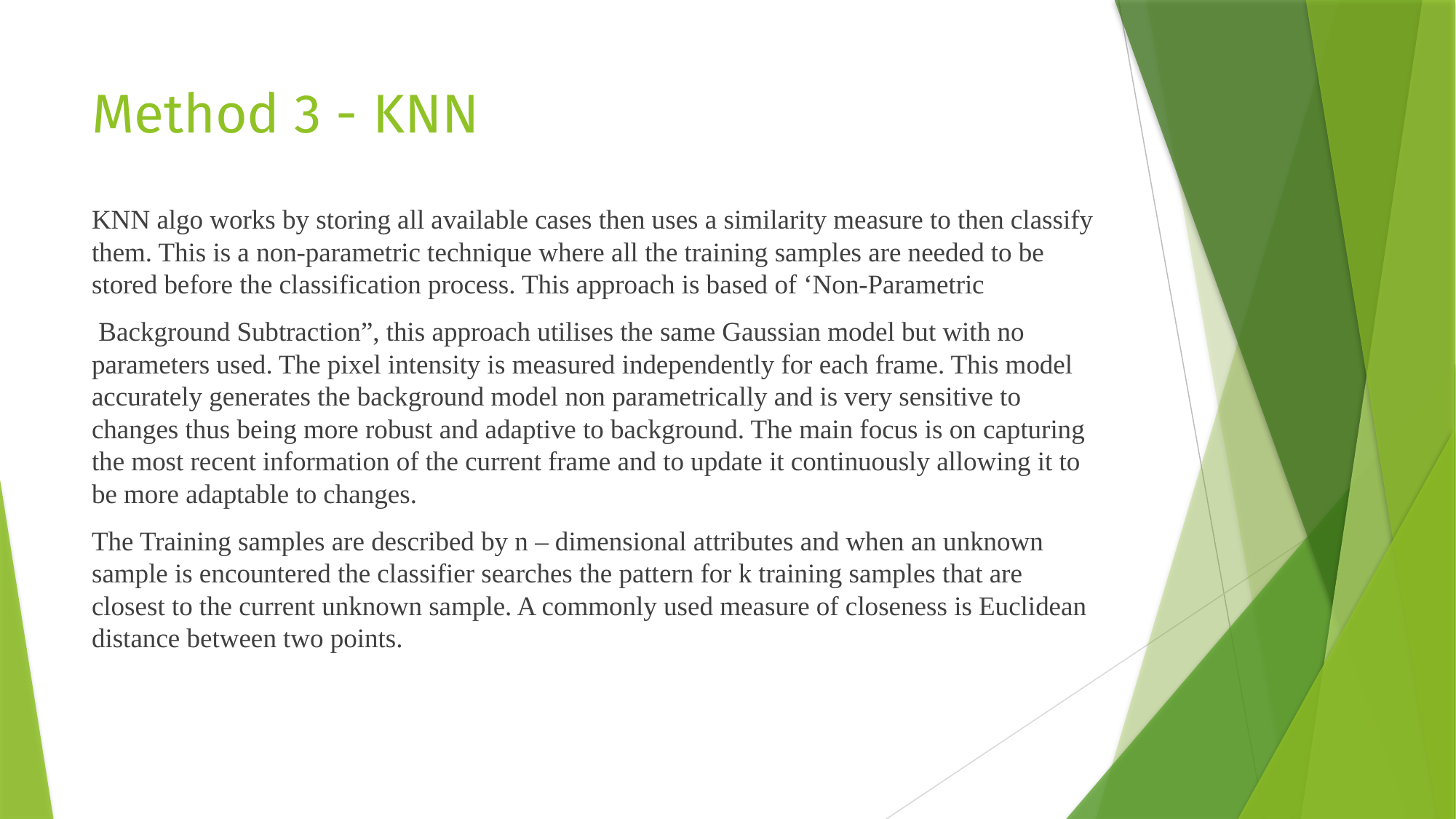

# Method 3 - KNN
KNN algo works by storing all available cases then uses a similarity measure to then classify them. This is a non-parametric technique where all the training samples are needed to be stored before the classification process. This approach is based of ‘Non-Parametric
 Background Subtraction”, this approach utilises the same Gaussian model but with no parameters used. The pixel intensity is measured independently for each frame. This model accurately generates the background model non parametrically and is very sensitive to changes thus being more robust and adaptive to background. The main focus is on capturing the most recent information of the current frame and to update it continuously allowing it to be more adaptable to changes.
The Training samples are described by n – dimensional attributes and when an unknown sample is encountered the classifier searches the pattern for k training samples that are closest to the current unknown sample. A commonly used measure of closeness is Euclidean distance between two points.